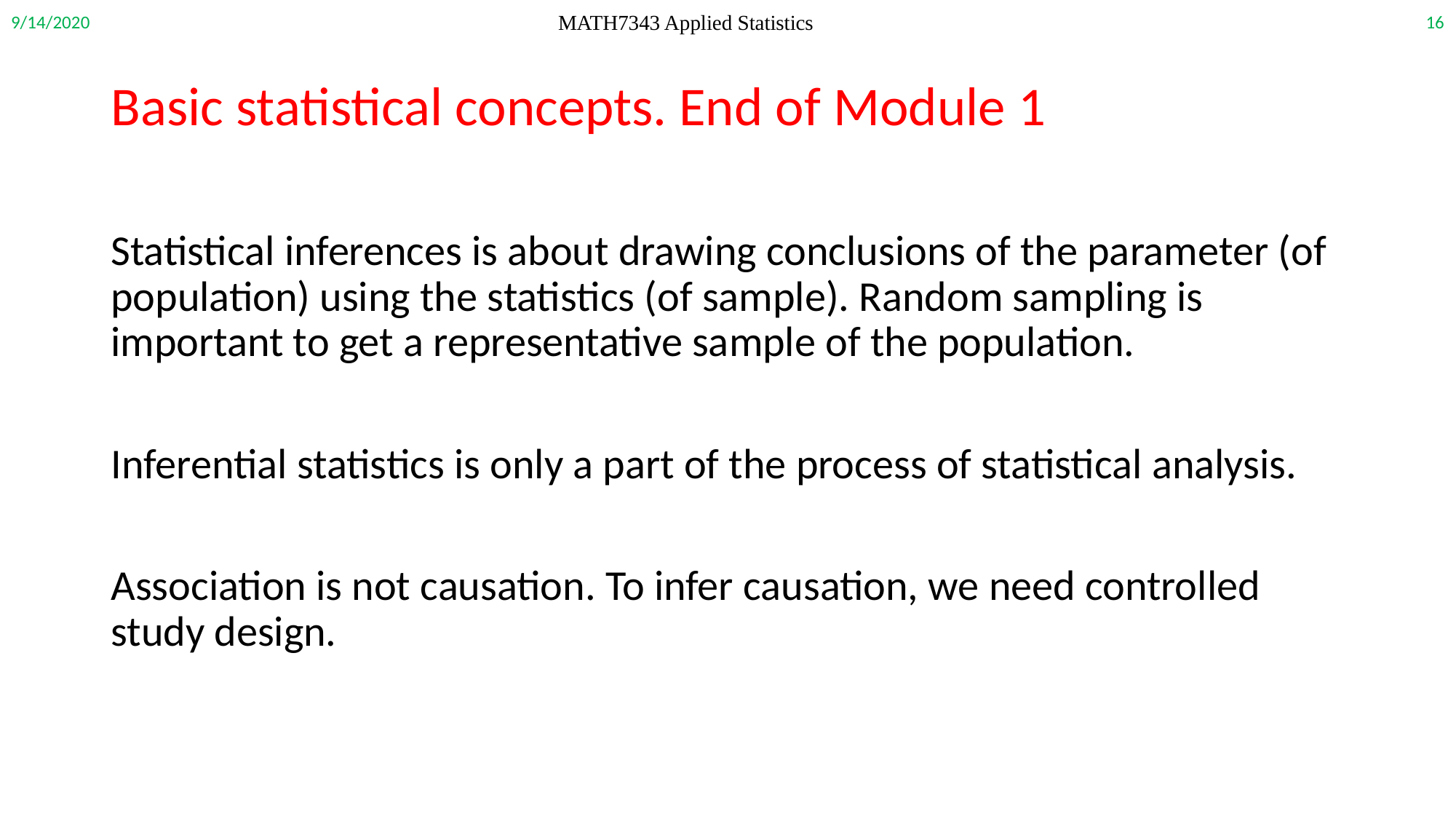

9/14/2020
16
MATH7343 Applied Statistics
# Basic statistical concepts. End of Module 1
Statistical inferences is about drawing conclusions of the parameter (of population) using the statistics (of sample). Random sampling is important to get a representative sample of the population.

Inferential statistics is only a part of the process of statistical analysis.

Association is not causation. To infer causation, we need controlled study design.